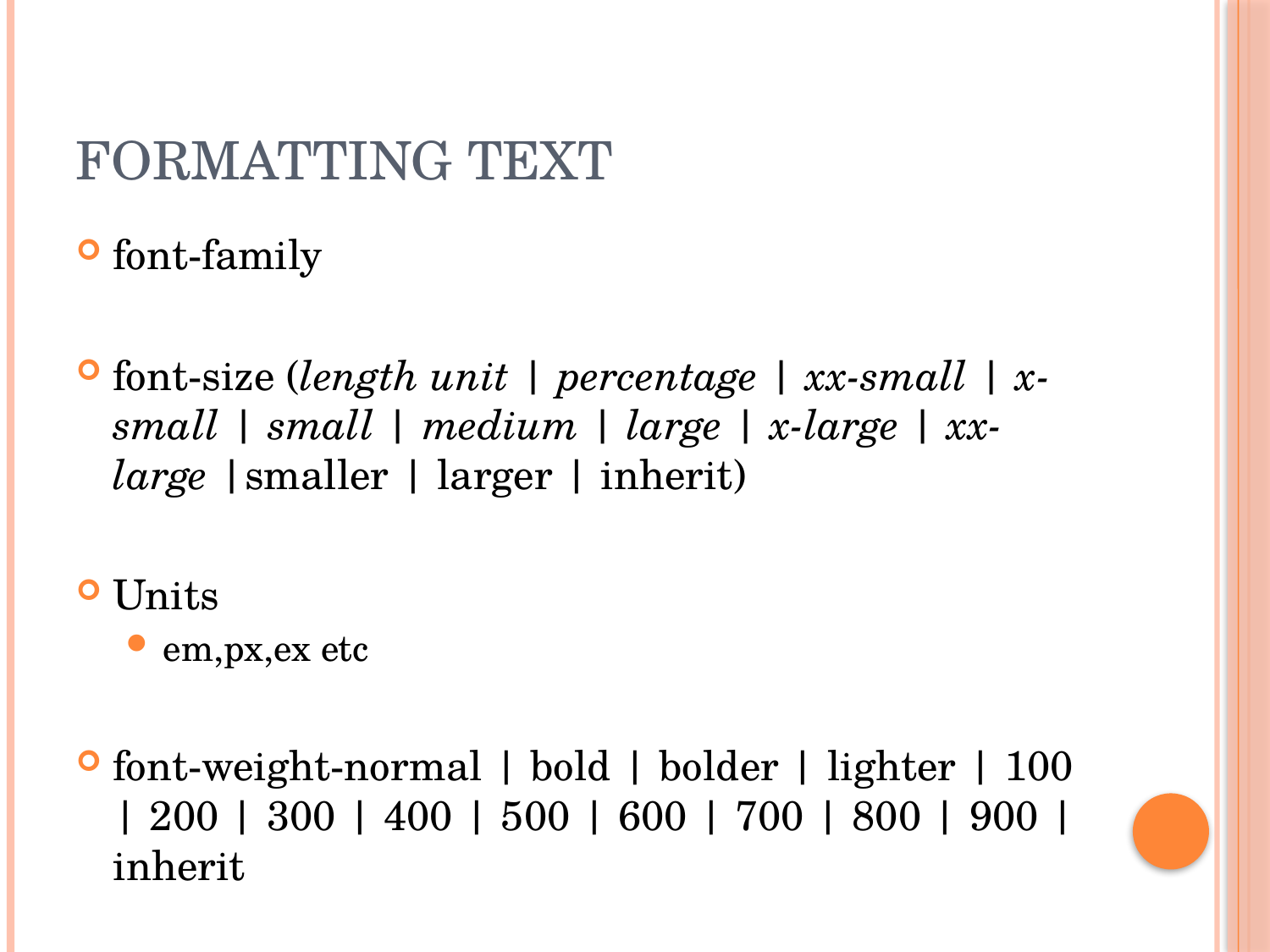

# Formatting text
font-family

font-size (length unit | percentage | xx-small | x-small | small | medium | large | x-large | xx-large |smaller | larger | inherit)

Units
em,px,ex etc

font-weight-normal | bold | bolder | lighter | 100 | 200 | 300 | 400 | 500 | 600 | 700 | 800 | 900 |inherit